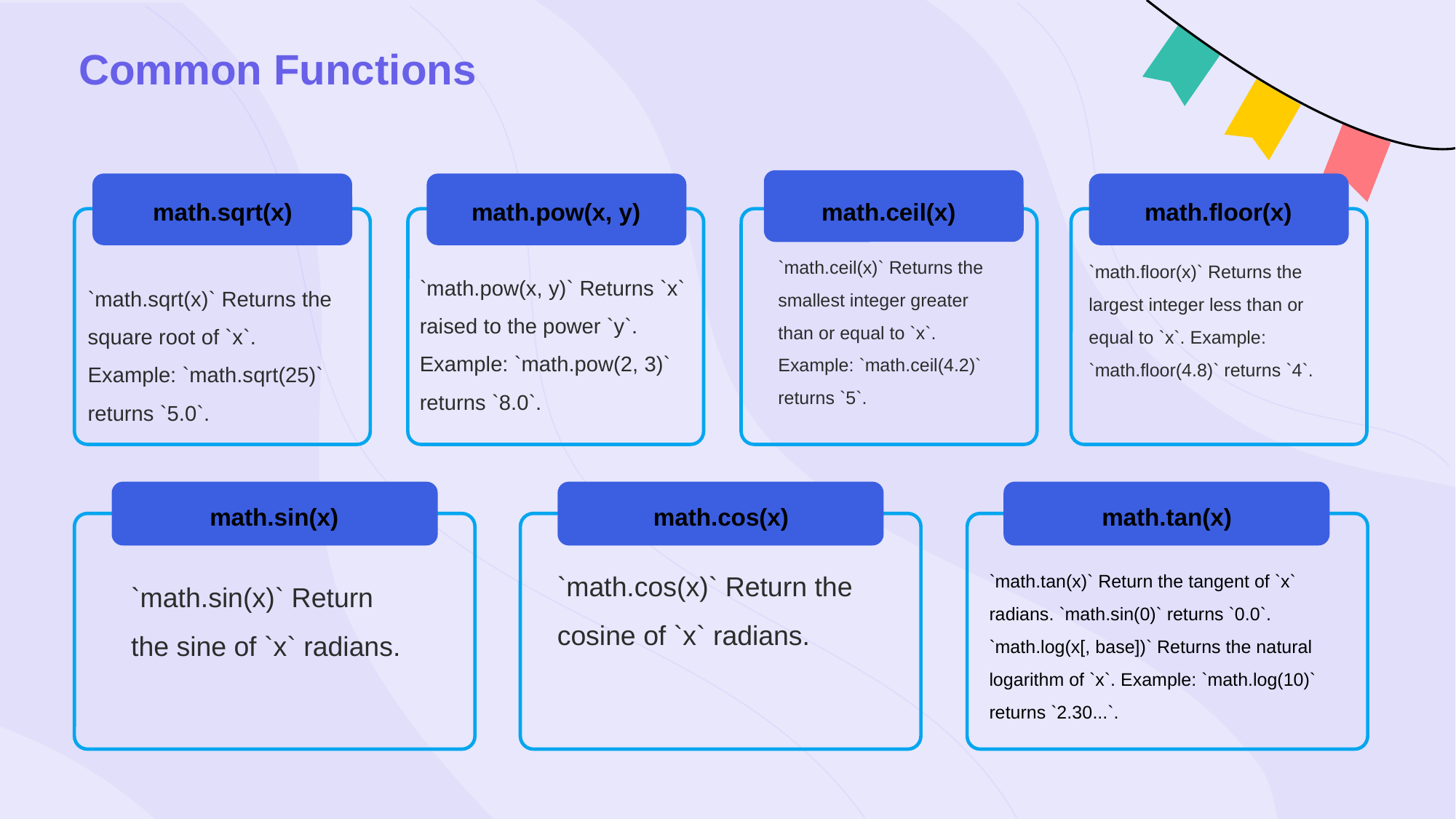

Common Functions

math.sqrt(x)
math.pow(x, y)
math.ceil(x)
math.floor(x)

`math.ceil(x)` Returns the smallest integer greater than or equal to `x`. Example: `math.ceil(4.2)` returns `5`.
`math.floor(x)` Returns the largest integer less than or equal to `x`. Example: `math.floor(4.8)` returns `4`.

`math.pow(x, y)` Returns `x` raised to the power `y`. Example: `math.pow(2, 3)` returns `8.0`.
`math.sqrt(x)` Returns the square root of `x`. Example: `math.sqrt(25)` returns `5.0`.

math.sin(x)
math.cos(x)
math.tan(x)

`math.cos(x)` Return the cosine of `x` radians.

`math.tan(x)` Return the tangent of `x` radians. `math.sin(0)` returns `0.0`. `math.log(x[, base])` Returns the natural logarithm of `x`. Example: `math.log(10)` returns `2.30...`.
`math.sin(x)` Return the sine of `x` radians.